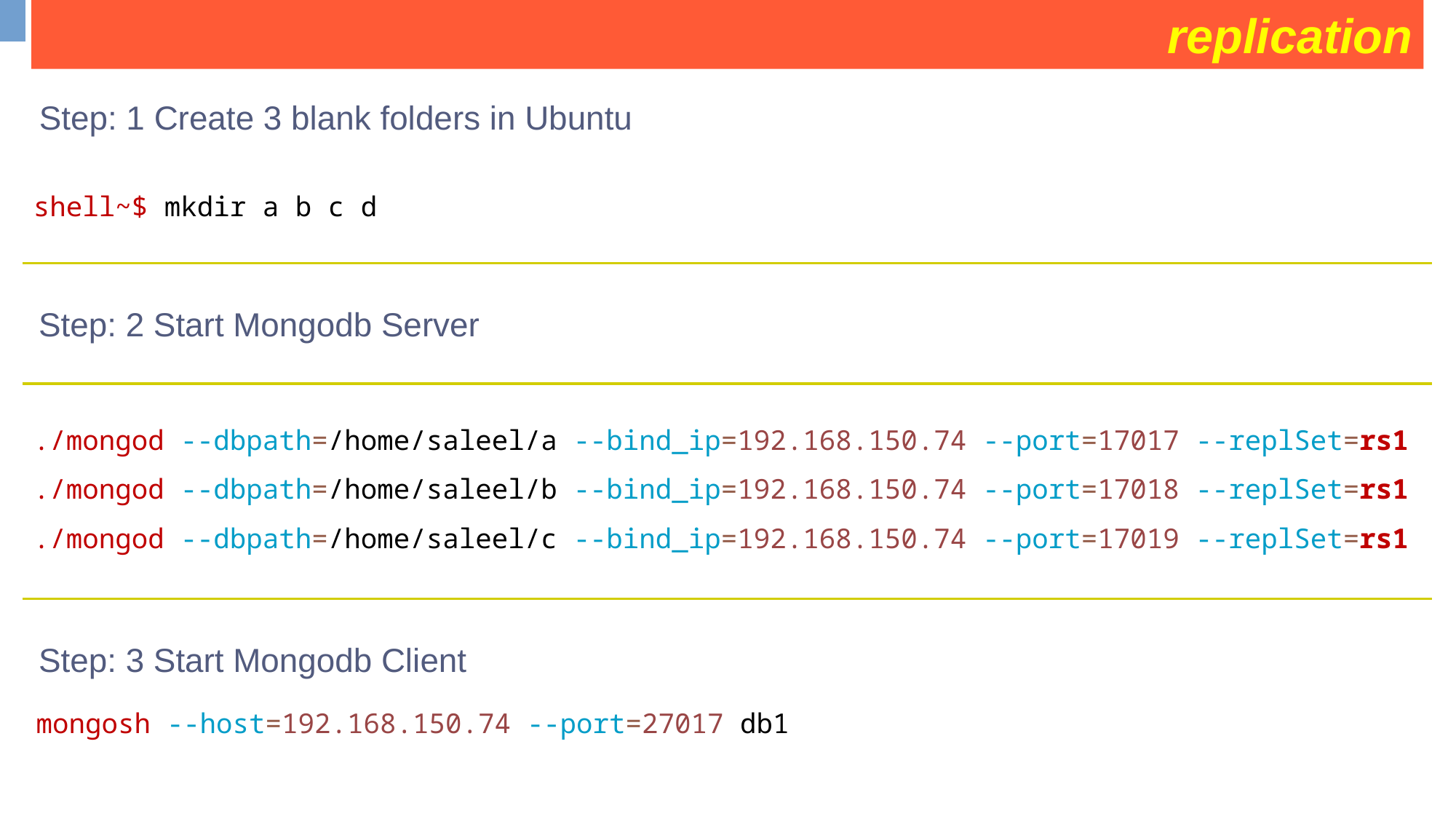

replication
Step: 1 Create 3 blank folders in Ubuntu
shell~$ mkdir a b c d
Step: 2 Start Mongodb Server
./mongod --dbpath=/home/saleel/a --bind_ip=192.168.150.74 --port=17017 --replSet=rs1
./mongod --dbpath=/home/saleel/b --bind_ip=192.168.150.74 --port=17018 --replSet=rs1
./mongod --dbpath=/home/saleel/c --bind_ip=192.168.150.74 --port=17019 --replSet=rs1
Step: 3 Start Mongodb Client
mongosh --host=192.168.150.74 --port=27017 db1